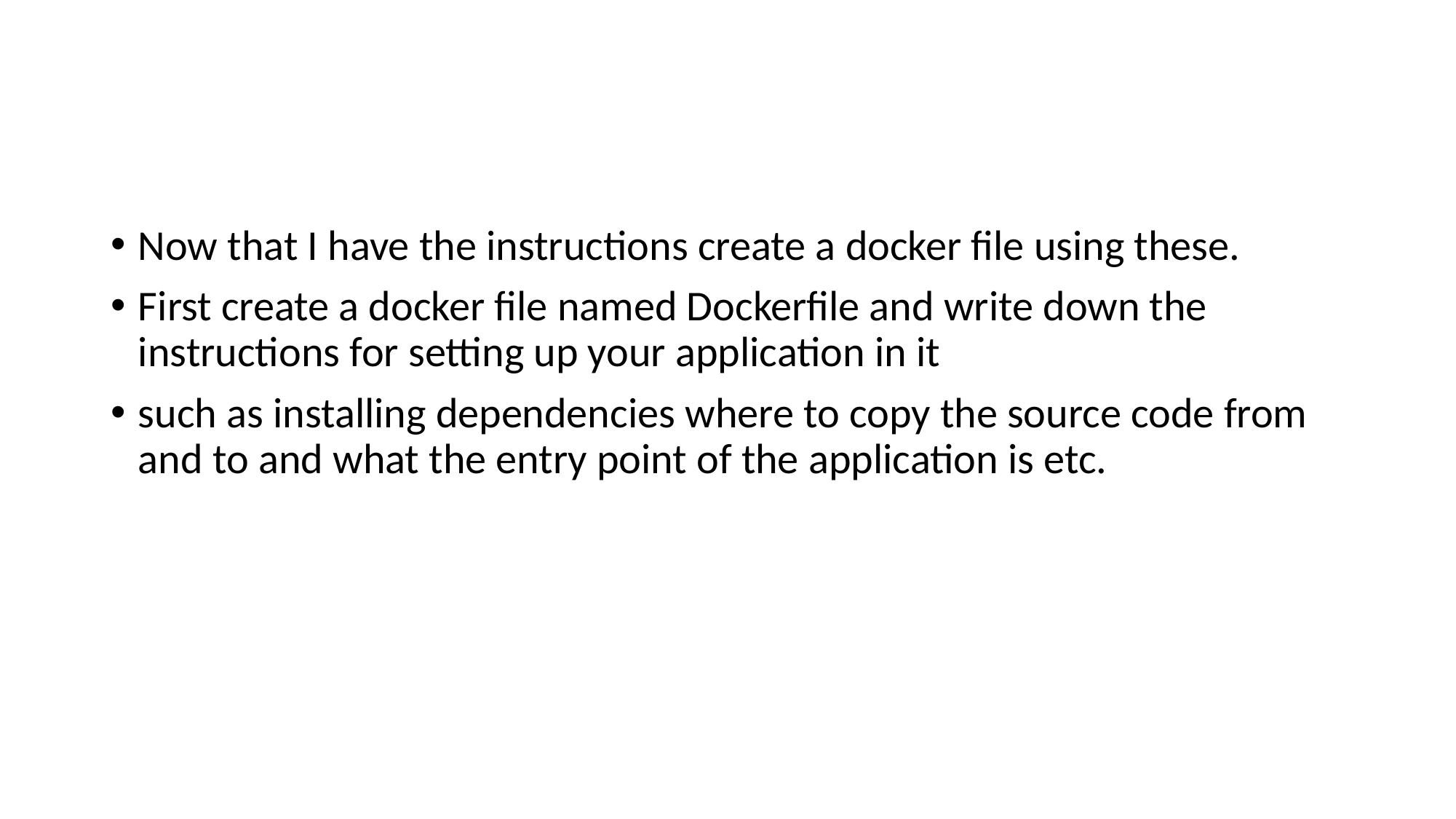

#
Now that I have the instructions create a docker file using these.
First create a docker file named Dockerfile and write down the instructions for setting up your application in it
such as installing dependencies where to copy the source code from and to and what the entry point of the application is etc.